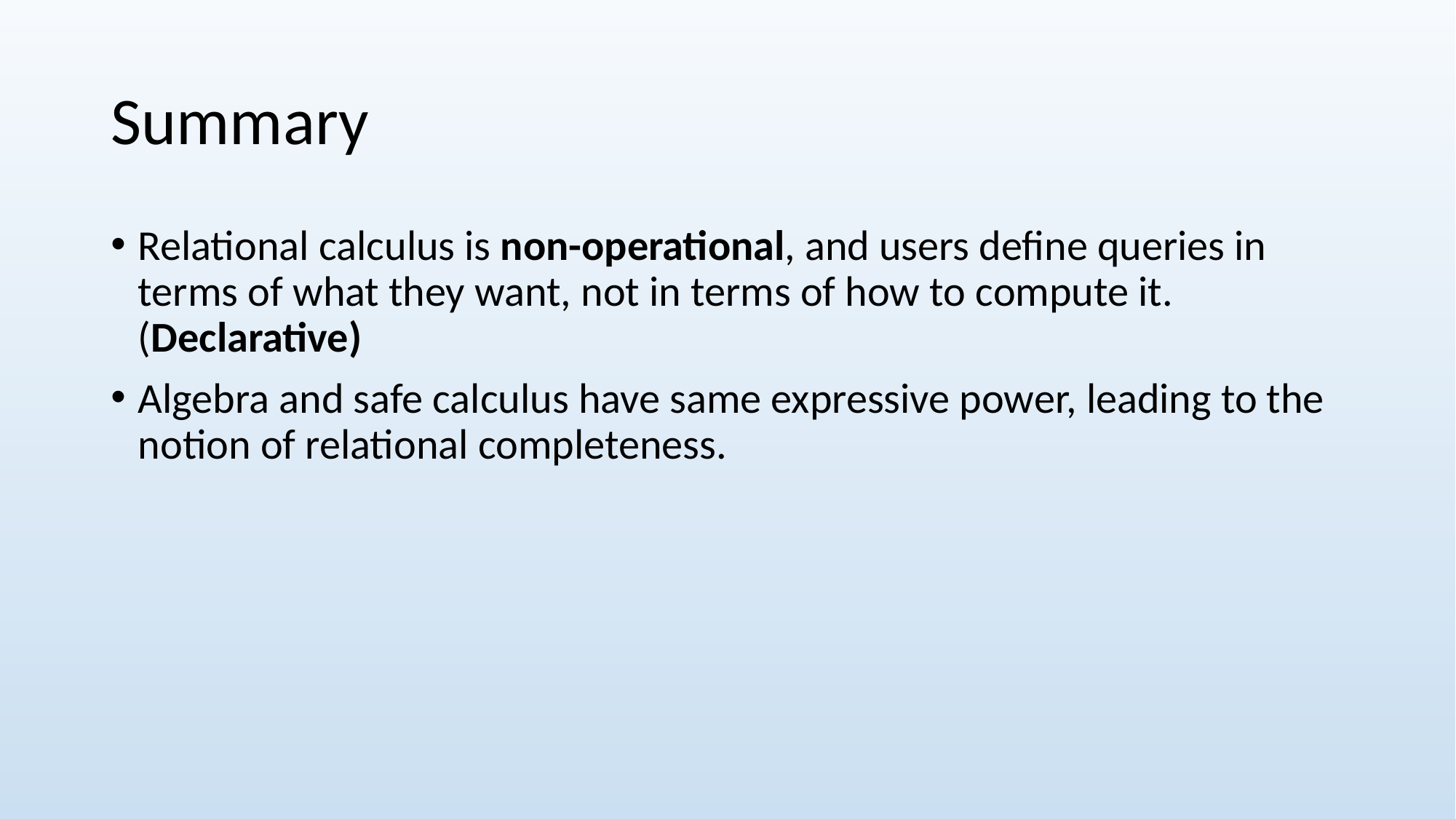

# Summary
Relational calculus is non-operational, and users define queries in terms of what they want, not in terms of how to compute it.  (Declarative)
Algebra and safe calculus have same expressive power, leading to the notion of relational completeness.